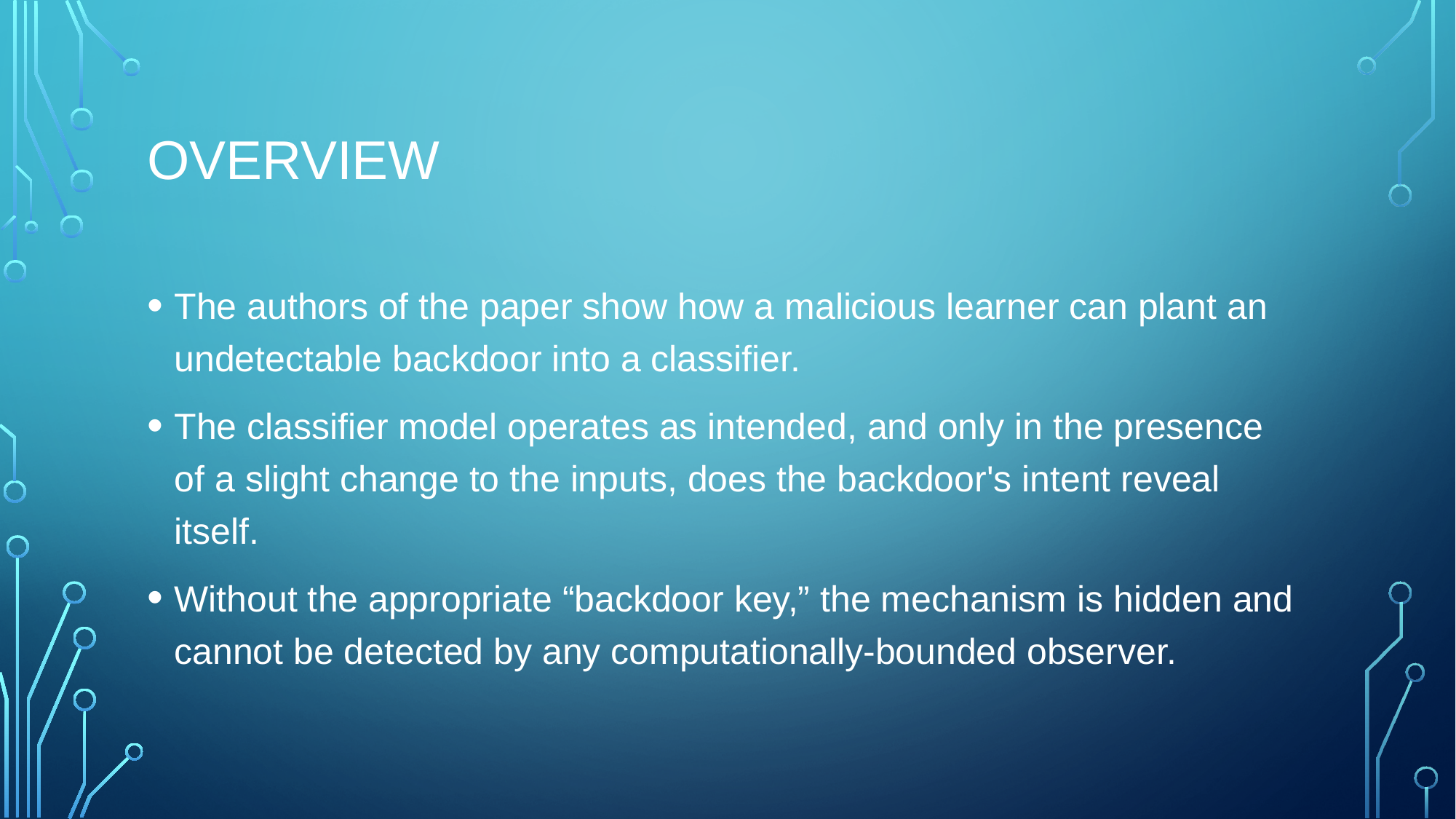

# overview
The authors of the paper show how a malicious learner can plant an undetectable backdoor into a classifier.
The classifier model operates as intended, and only in the presence of a slight change to the inputs, does the backdoor's intent reveal itself.
Without the appropriate “backdoor key,” the mechanism is hidden and cannot be detected by any computationally-bounded observer.